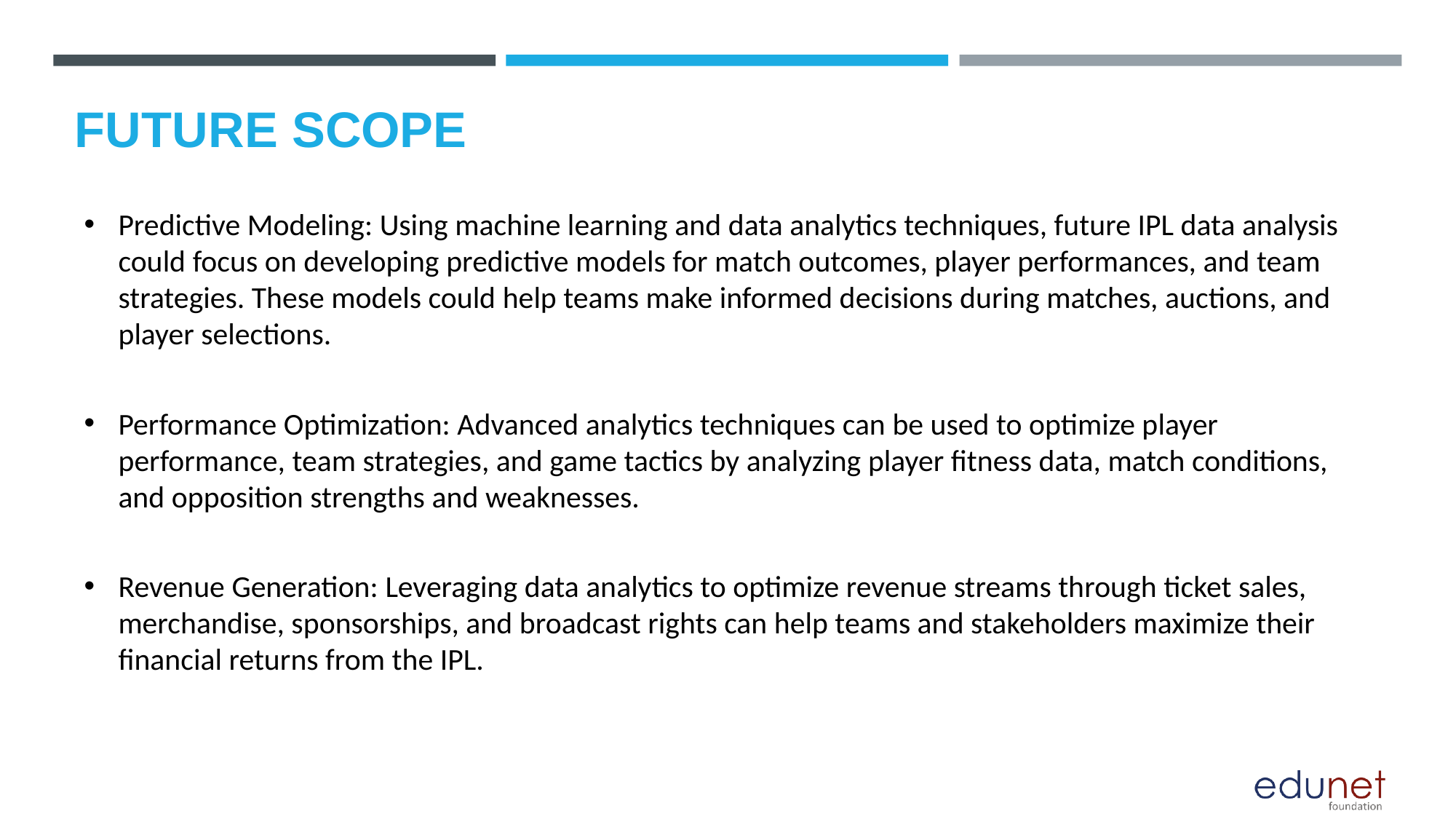

# FUTURE SCOPE
Predictive Modeling: Using machine learning and data analytics techniques, future IPL data analysis could focus on developing predictive models for match outcomes, player performances, and team strategies. These models could help teams make informed decisions during matches, auctions, and player selections.
Performance Optimization: Advanced analytics techniques can be used to optimize player performance, team strategies, and game tactics by analyzing player fitness data, match conditions, and opposition strengths and weaknesses.
Revenue Generation: Leveraging data analytics to optimize revenue streams through ticket sales, merchandise, sponsorships, and broadcast rights can help teams and stakeholders maximize their financial returns from the IPL.